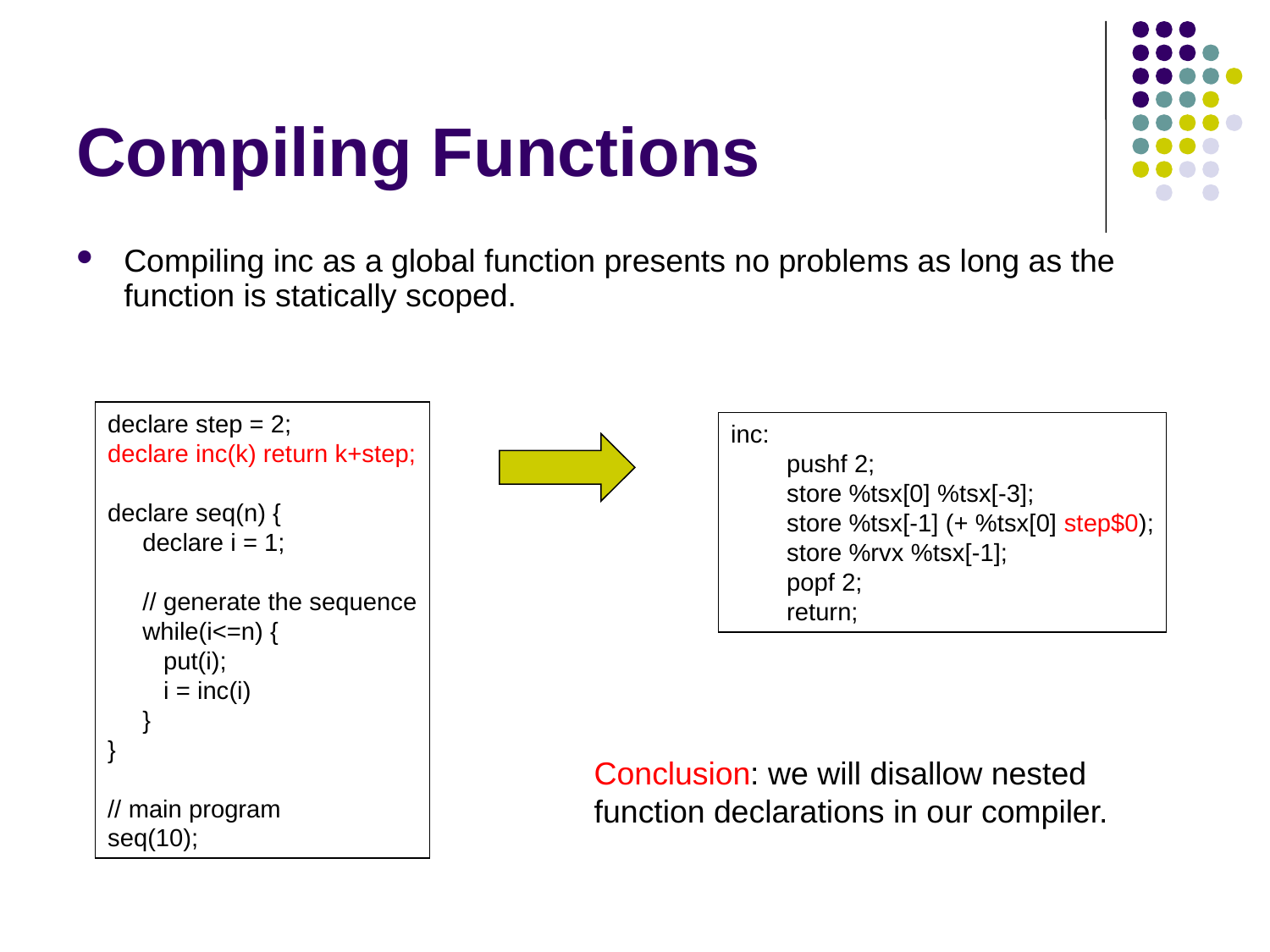

# Compiling Functions
Compiling inc as a global function presents no problems as long as the function is statically scoped.

declare step = 2;
declare inc(k) return k+step;

declare seq(n) {
     declare i = 1;

     // generate the sequence
     while(i<=n) {
        put(i);
        i = inc(i)
     }
}

// main program
seq(10);
inc:
        pushf 2;
        store %tsx[0] %tsx[-3];
        store %tsx[-1] (+ %tsx[0] step$0);
        store %rvx %tsx[-1];
        popf 2;
        return;

Conclusion: we will disallow nested
function declarations in our compiler.